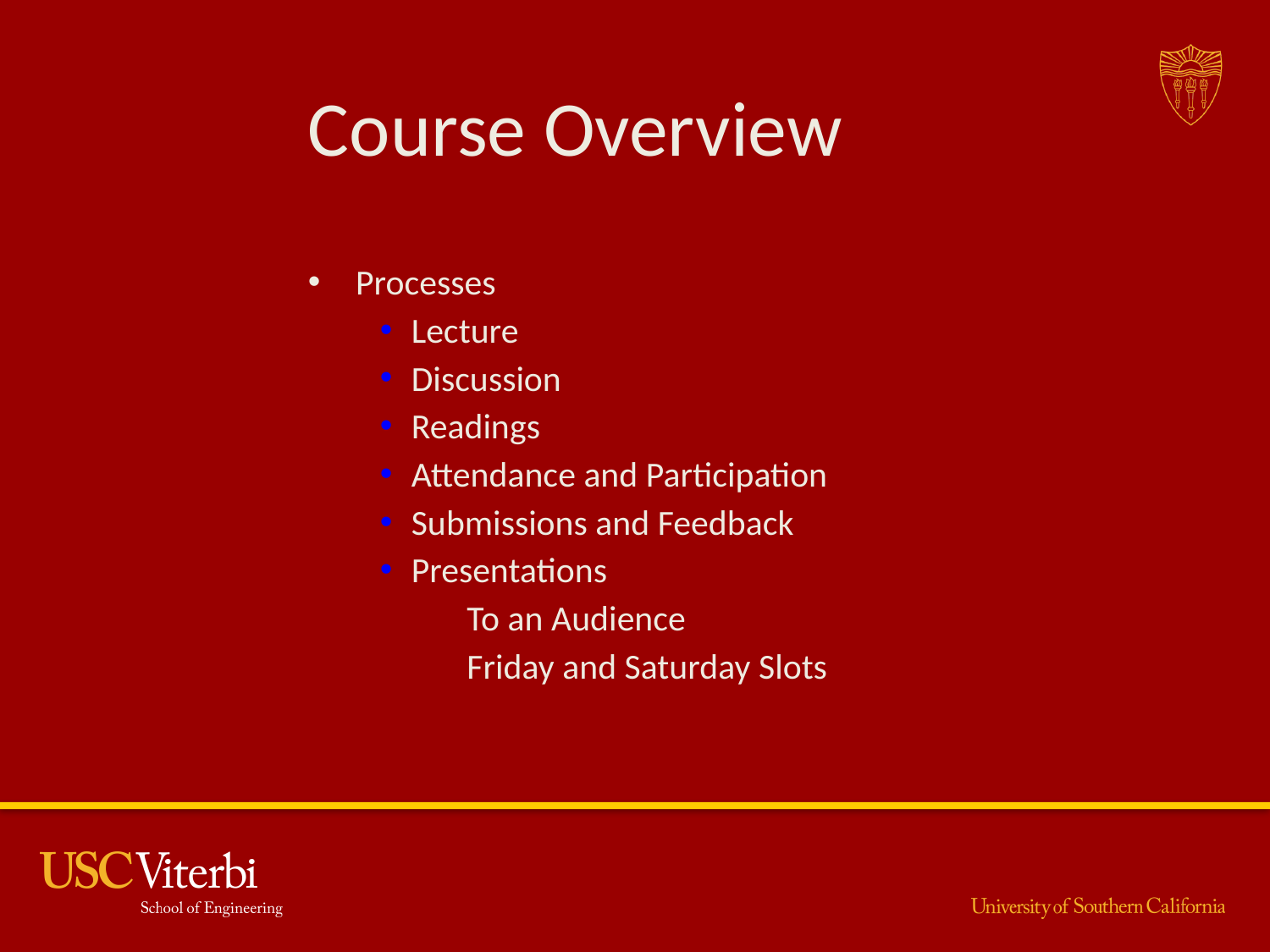

# Course Overview
Processes
Lecture
Discussion
Readings
Attendance and Participation
Submissions and Feedback
Presentations
To an Audience
Friday and Saturday Slots